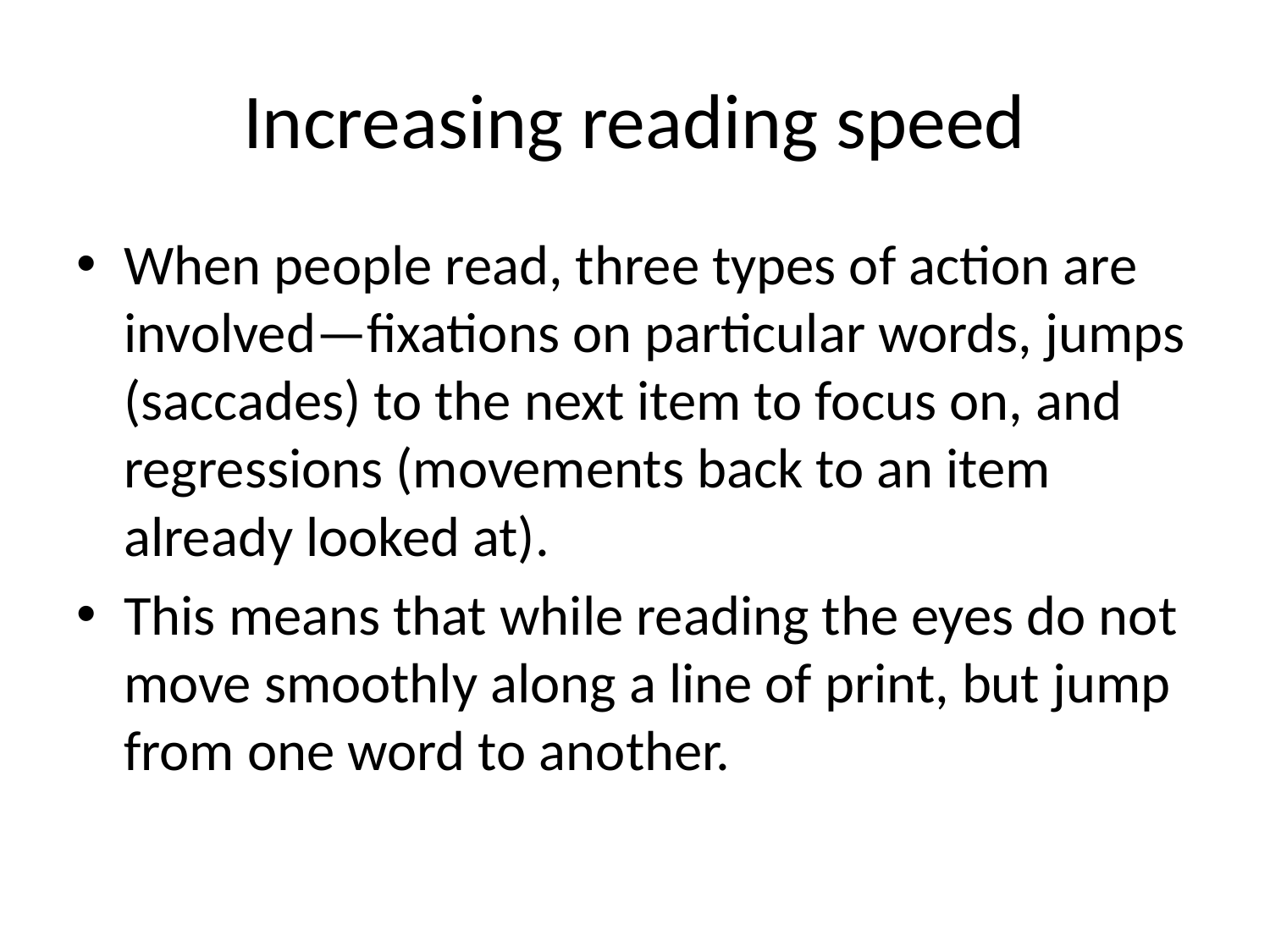

# Increasing reading speed
When people read, three types of action are involved—fixations on particular words, jumps (saccades) to the next item to focus on, and regressions (movements back to an item already looked at).
This means that while reading the eyes do not move smoothly along a line of print, but jump from one word to another.